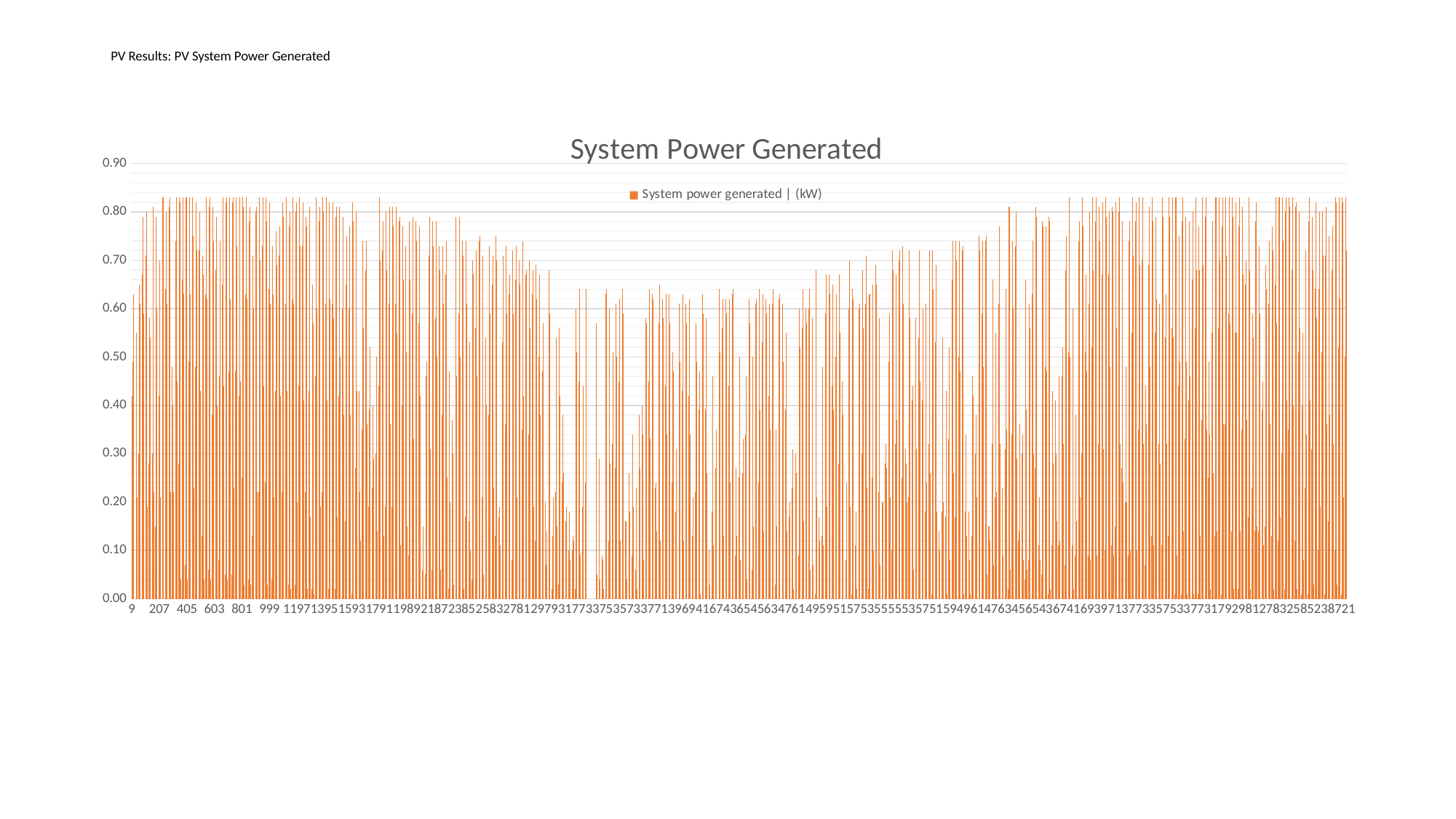

# PV Results: PV System Power Generated

### Chart: System Power Generated

| Category | System power generated | (kW) |
|---|---|